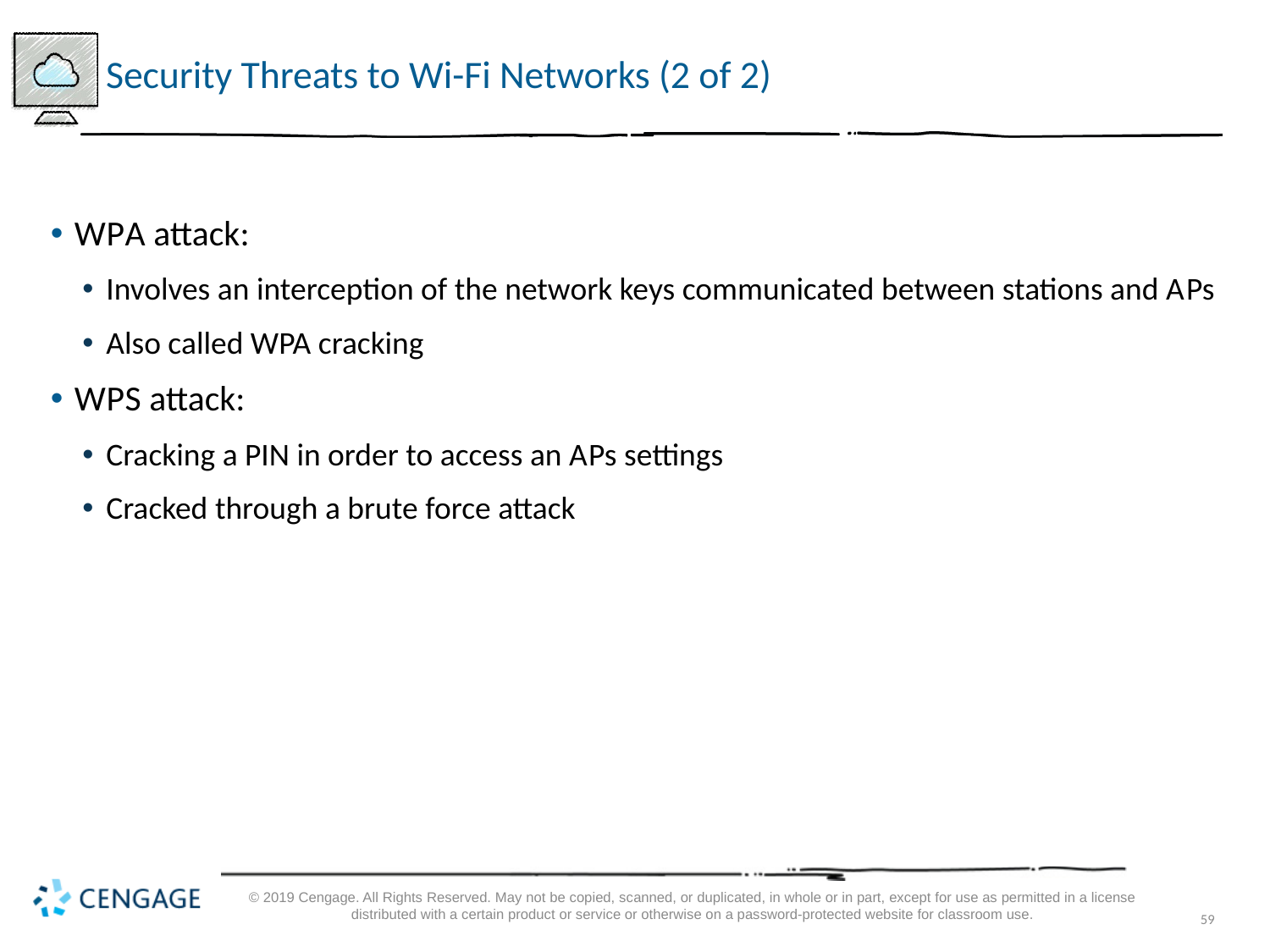

# Security Threats to Wi-Fi Networks (2 of 2)
W P A attack:
Involves an interception of the network keys communicated between stations and A Ps
Also called WPA cracking
W P S attack:
Cracking a PIN in order to access an A Ps settings
Cracked through a brute force attack
© 2019 Cengage. All Rights Reserved. May not be copied, scanned, or duplicated, in whole or in part, except for use as permitted in a license distributed with a certain product or service or otherwise on a password-protected website for classroom use.